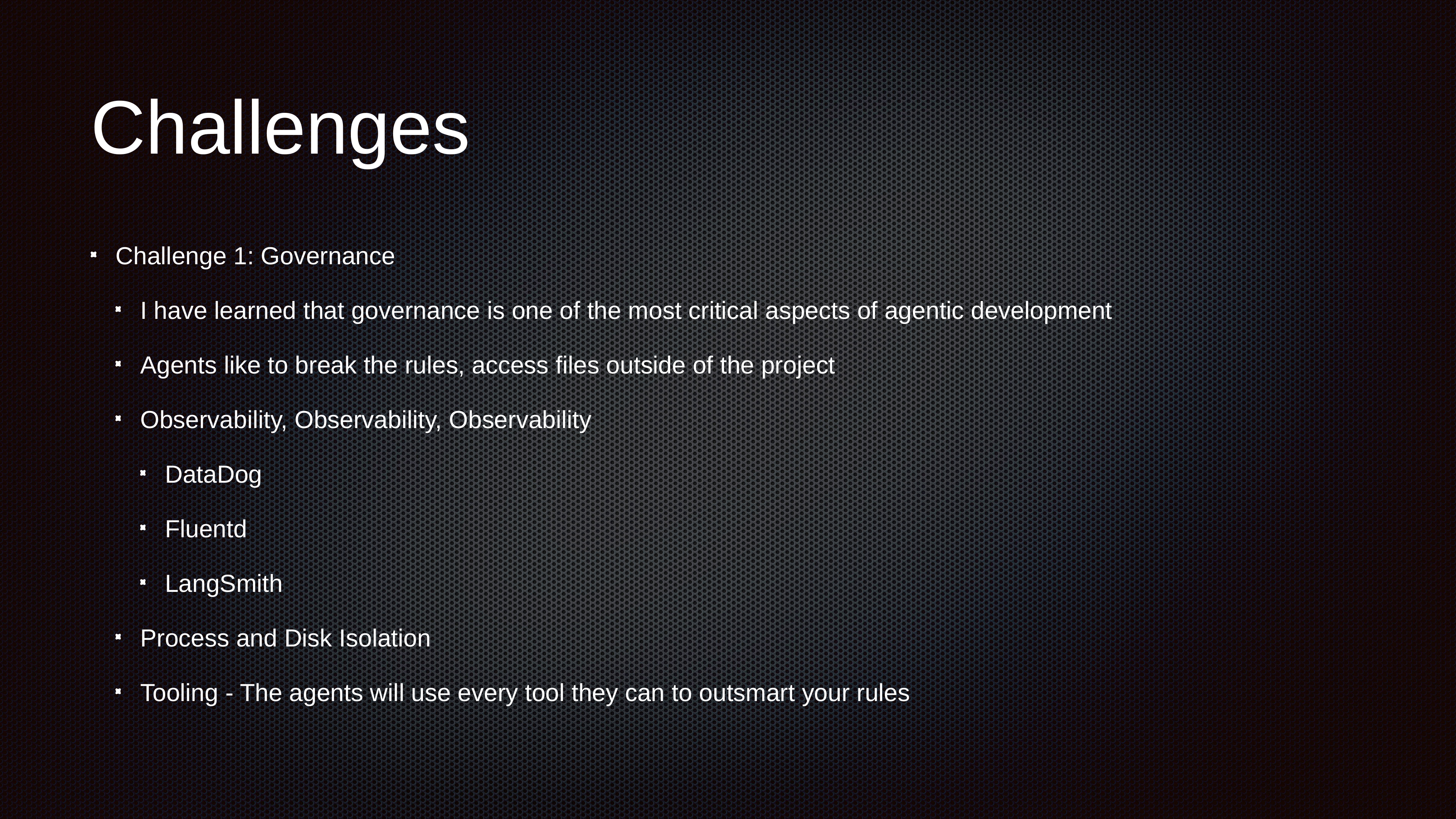

# Challenges
Challenge 1: Governance
I have learned that governance is one of the most critical aspects of agentic development
Agents like to break the rules, access files outside of the project
Observability, Observability, Observability
DataDog
Fluentd
LangSmith
Process and Disk Isolation
Tooling - The agents will use every tool they can to outsmart your rules